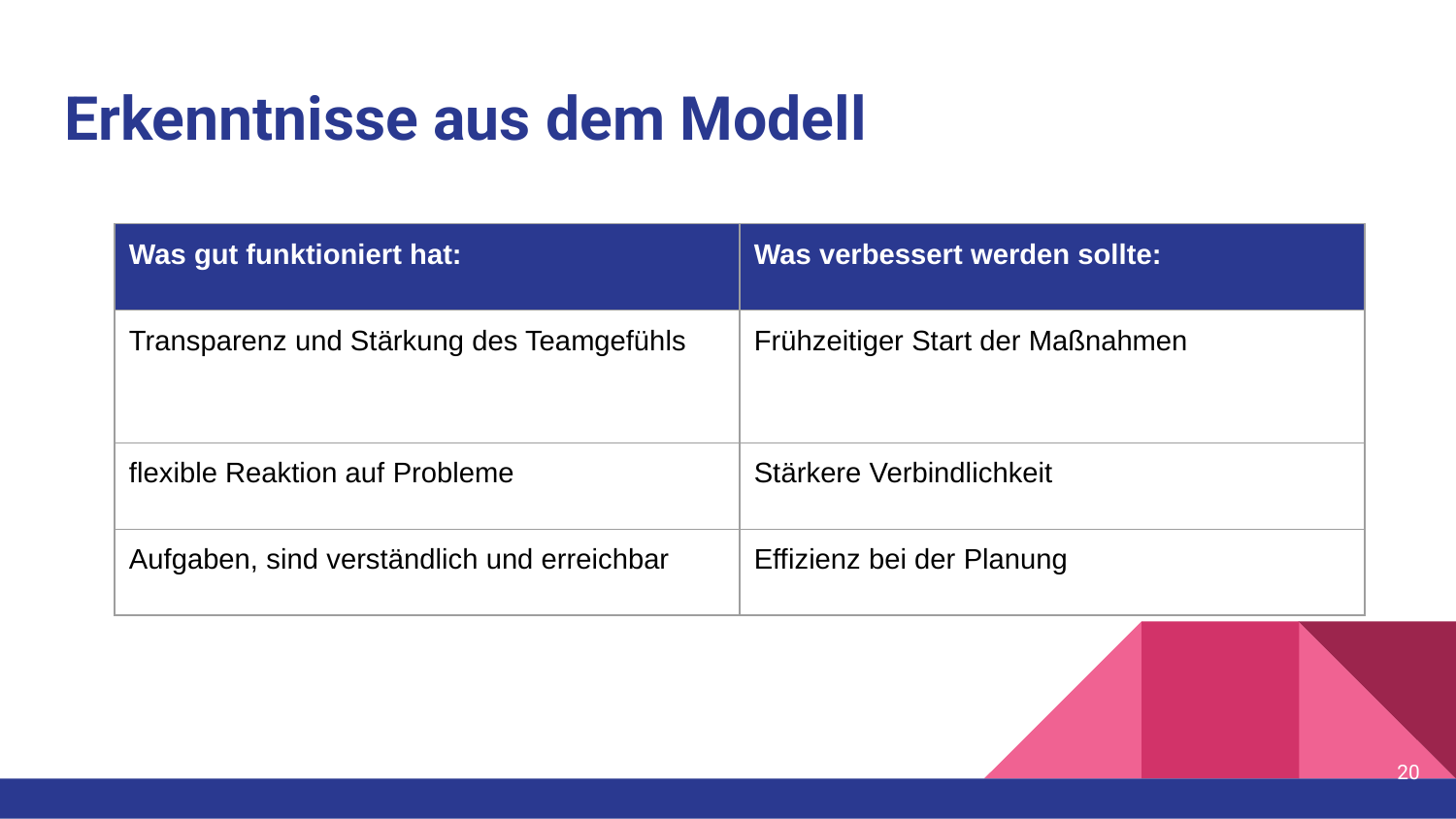

# Erkenntnisse aus dem Modell
| Was gut funktioniert hat: | Was verbessert werden sollte: |
| --- | --- |
| Transparenz und Stärkung des Teamgefühls | Frühzeitiger Start der Maßnahmen |
| flexible Reaktion auf Probleme | Stärkere Verbindlichkeit |
| Aufgaben, sind verständlich und erreichbar | Effizienz bei der Planung |
20